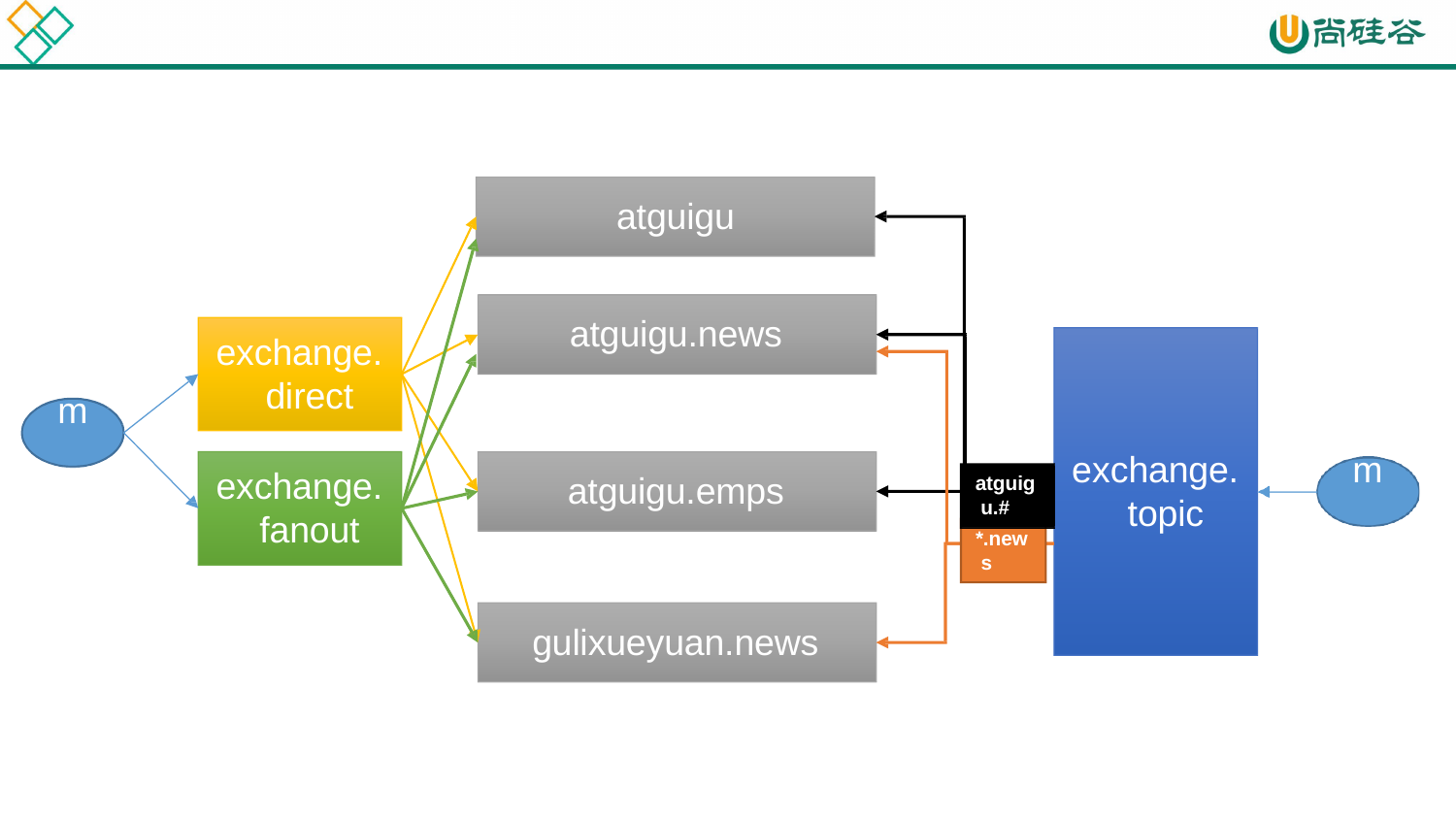

# atguigu

atguigu.news

exchange.  direct

m  sg

exchange.  topic
m  sg

exchange.  fanout

atguigu.emps
atguig  u.#

*.new  s

gulixueyuan.news